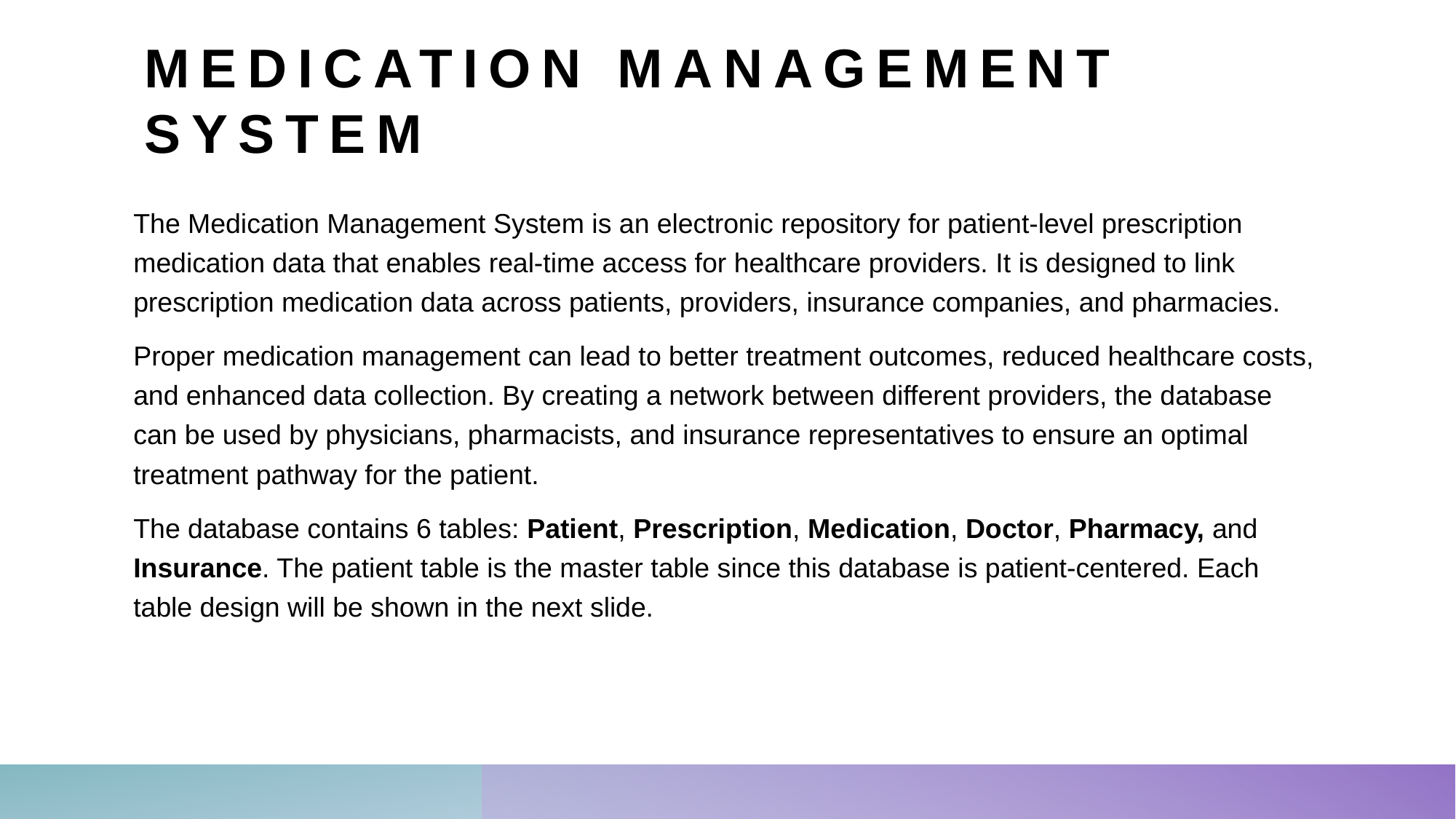

# Medication Management System
The Medication Management System is an electronic repository for patient-level prescription medication data that enables real-time access for healthcare providers. It is designed to link prescription medication data across patients, providers, insurance companies, and pharmacies.
Proper medication management can lead to better treatment outcomes, reduced healthcare costs, and enhanced data collection. By creating a network between different providers, the database can be used by physicians, pharmacists, and insurance representatives to ensure an optimal treatment pathway for the patient.
The database contains 6 tables: Patient, Prescription, Medication, Doctor, Pharmacy, and Insurance. The patient table is the master table since this database is patient-centered. Each table design will be shown in the next slide.